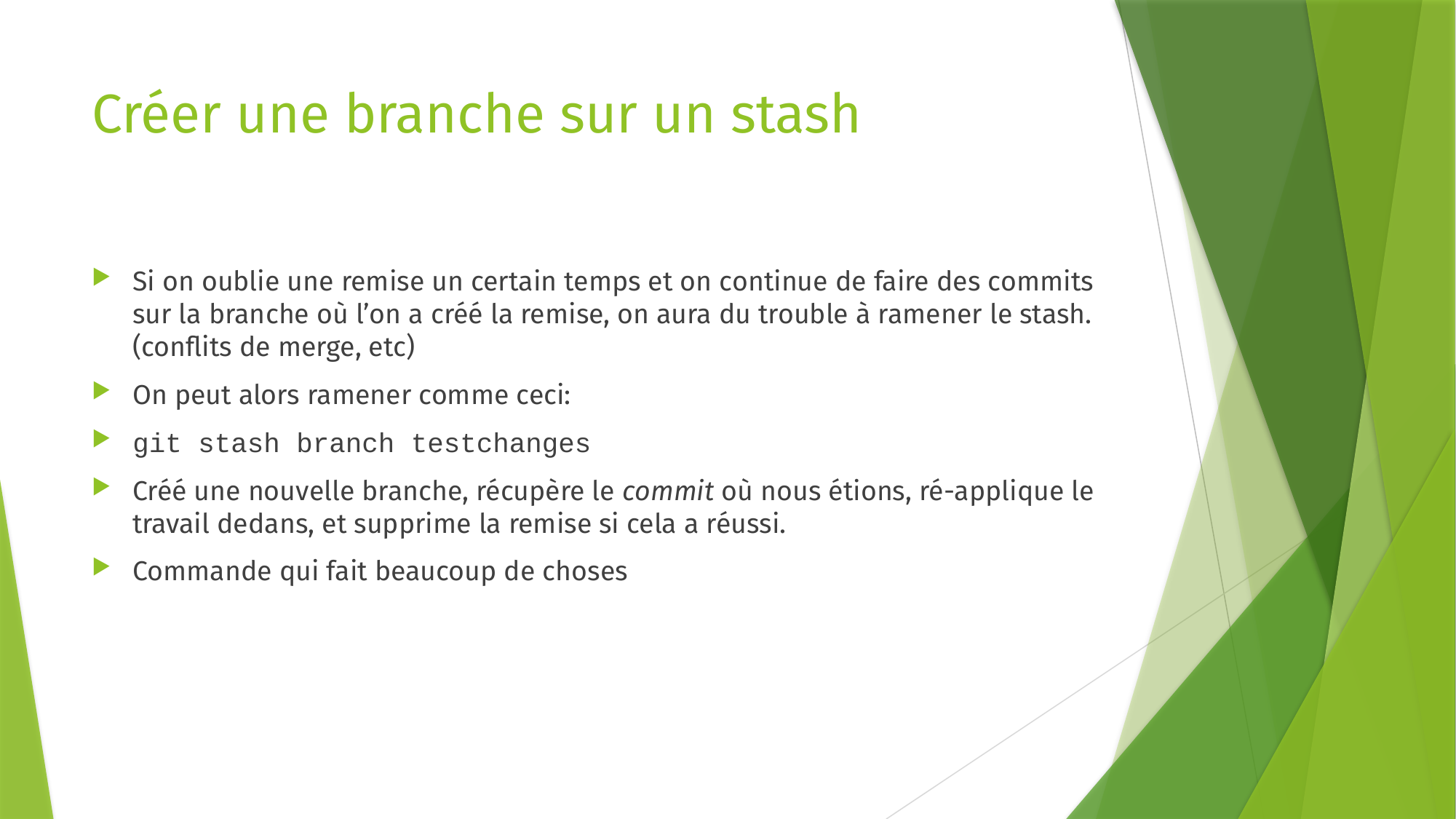

# Créer une branche sur un stash
Si on oublie une remise un certain temps et on continue de faire des commits sur la branche où l’on a créé la remise, on aura du trouble à ramener le stash. (conflits de merge, etc)
On peut alors ramener comme ceci:
git stash branch testchanges
Créé une nouvelle branche, récupère le commit où nous étions, ré-applique le travail dedans, et supprime la remise si cela a réussi.
Commande qui fait beaucoup de choses